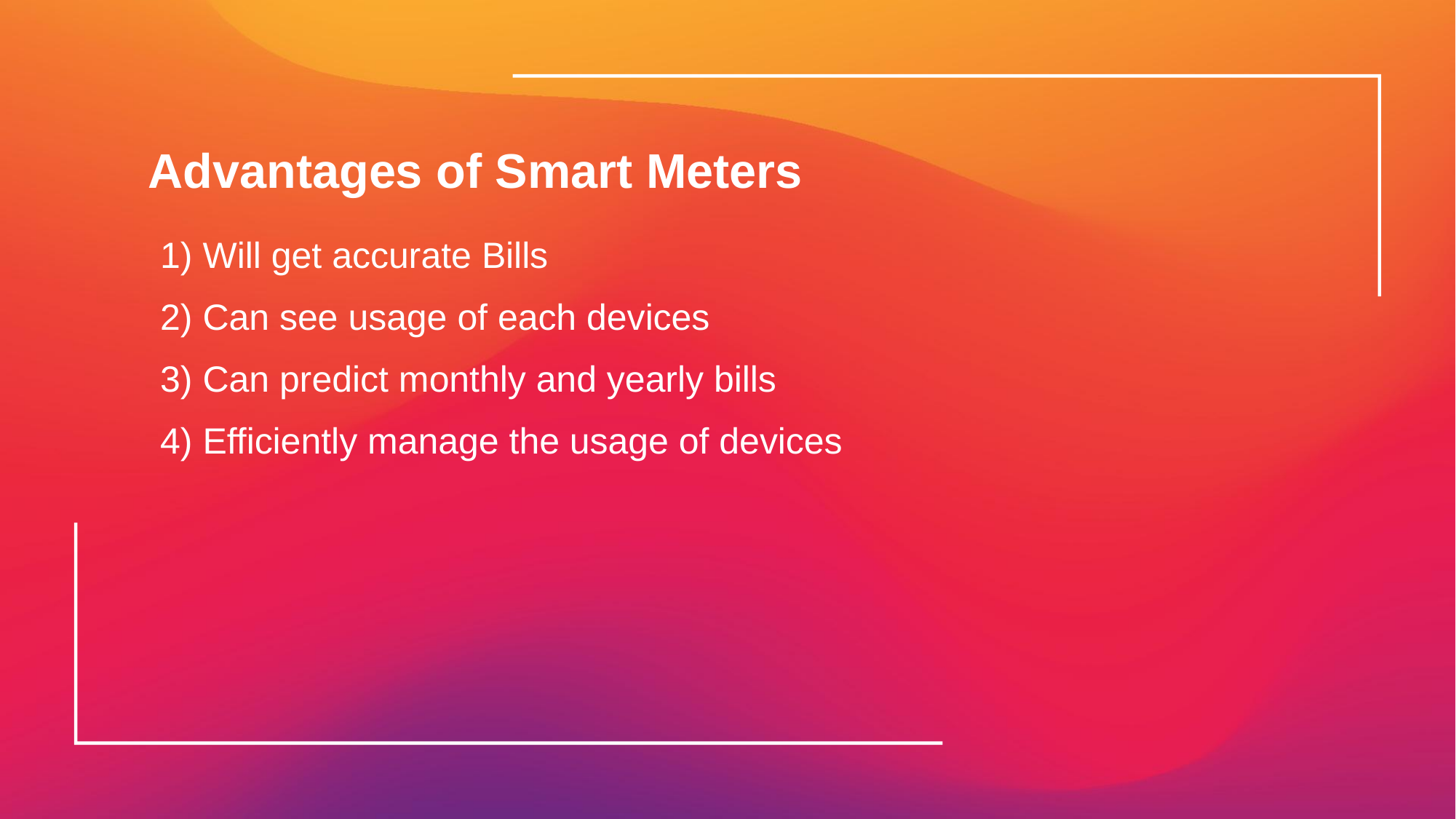

# Advantages of Smart Meters
1) Will get accurate Bills
2) Can see usage of each devices
3) Can predict monthly and yearly bills
4) Efficiently manage the usage of devices